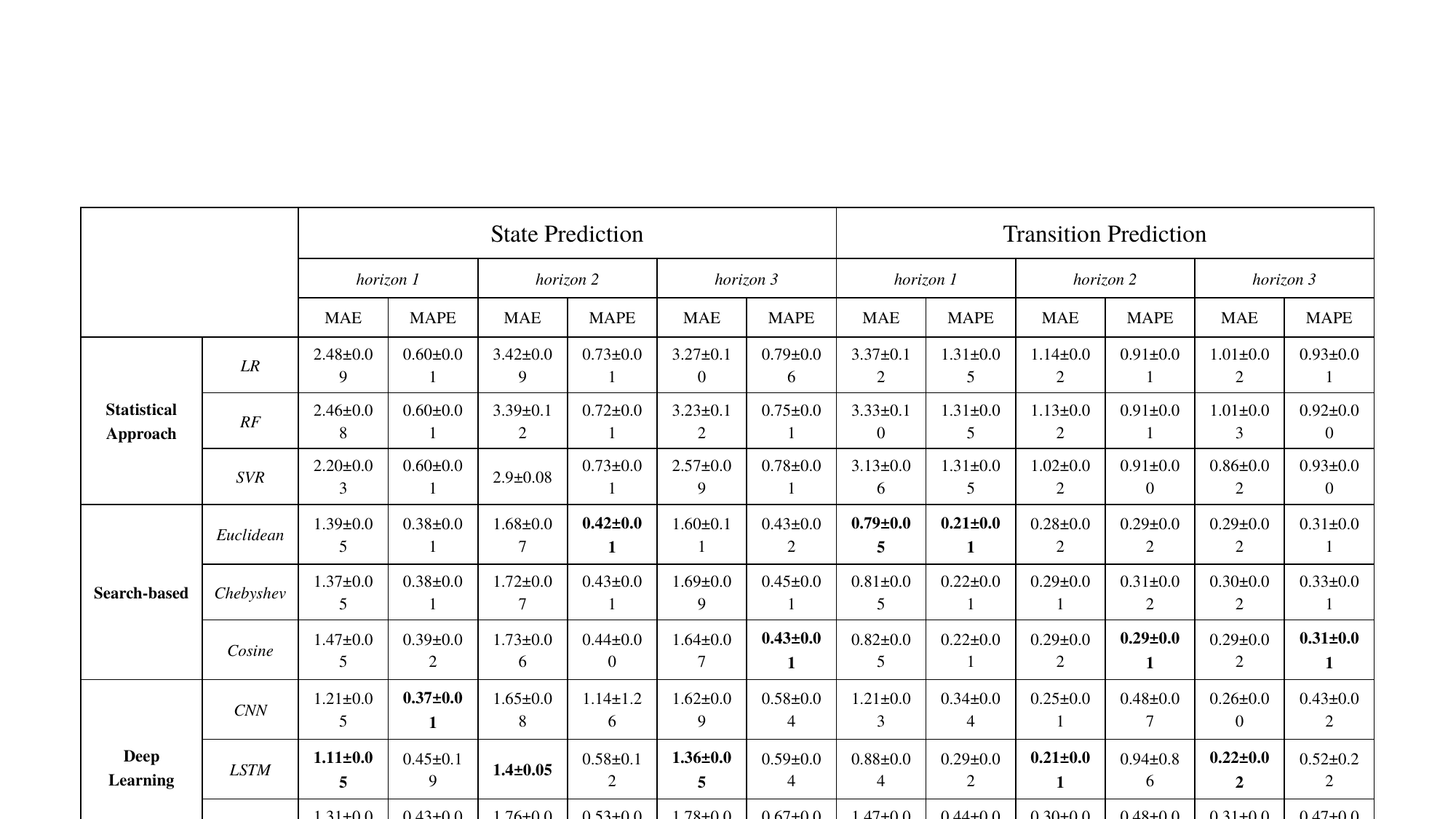

|  |  | State Prediction |  |  |  |  |  | Transition Prediction |  |  |  |  |  |
| --- | --- | --- | --- | --- | --- | --- | --- | --- | --- | --- | --- | --- | --- |
|  |  | horizon 1 |  | horizon 2 |  | horizon 3 |  | horizon 1 |  | horizon 2 |  | horizon 3 |  |
|  |  | MAE | MAPE | MAE | MAPE | MAE | MAPE | MAE | MAPE | MAE | MAPE | MAE | MAPE |
| Statistical Approach | LR | 2.48±0.09 | 0.60±0.01 | 3.42±0.09 | 0.73±0.01 | 3.27±0.10 | 0.79±0.06 | 3.37±0.12 | 1.31±0.05 | 1.14±0.02 | 0.91±0.01 | 1.01±0.02 | 0.93±0.01 |
|  | RF | 2.46±0.08 | 0.60±0.01 | 3.39±0.12 | 0.72±0.01 | 3.23±0.12 | 0.75±0.01 | 3.33±0.10 | 1.31±0.05 | 1.13±0.02 | 0.91±0.01 | 1.01±0.03 | 0.92±0.00 |
|  | SVR | 2.20±0.03 | 0.60±0.01 | 2.9±0.08 | 0.73±0.01 | 2.57±0.09 | 0.78±0.01 | 3.13±0.06 | 1.31±0.05 | 1.02±0.02 | 0.91±0.00 | 0.86±0.02 | 0.93±0.00 |
| Search-based | Euclidean | 1.39±0.05 | 0.38±0.01 | 1.68±0.07 | 0.42±0.01 | 1.60±0.11 | 0.43±0.02 | 0.79±0.05 | 0.21±0.01 | 0.28±0.02 | 0.29±0.02 | 0.29±0.02 | 0.31±0.01 |
|  | Chebyshev | 1.37±0.05 | 0.38±0.01 | 1.72±0.07 | 0.43±0.01 | 1.69±0.09 | 0.45±0.01 | 0.81±0.05 | 0.22±0.01 | 0.29±0.01 | 0.31±0.02 | 0.30±0.02 | 0.33±0.01 |
|  | Cosine | 1.47±0.05 | 0.39±0.02 | 1.73±0.06 | 0.44±0.00 | 1.64±0.07 | 0.43±0.01 | 0.82±0.05 | 0.22±0.01 | 0.29±0.02 | 0.29±0.01 | 0.29±0.02 | 0.31±0.01 |
| Deep Learning | CNN | 1.21±0.05 | 0.37±0.01 | 1.65±0.08 | 1.14±1.26 | 1.62±0.09 | 0.58±0.04 | 1.21±0.03 | 0.34±0.04 | 0.25±0.01 | 0.48±0.07 | 0.26±0.00 | 0.43±0.02 |
|  | LSTM | 1.11±0.05 | 0.45±0.19 | 1.4±0.05 | 0.58±0.12 | 1.36±0.05 | 0.59±0.04 | 0.88±0.04 | 0.29±0.02 | 0.21±0.01 | 0.94±0.86 | 0.22±0.02 | 0.52±0.22 |
|  | LRCN | 1.31±0.05 | 0.43±0.02 | 1.76±0.07 | 0.53±0.02 | 1.78±0.08 | 0.67±0.06 | 1.47±0.06 | 0.44±0.03 | 0.30±0.01 | 0.48±0.04 | 0.31±0.05 | 0.47±0.06 |